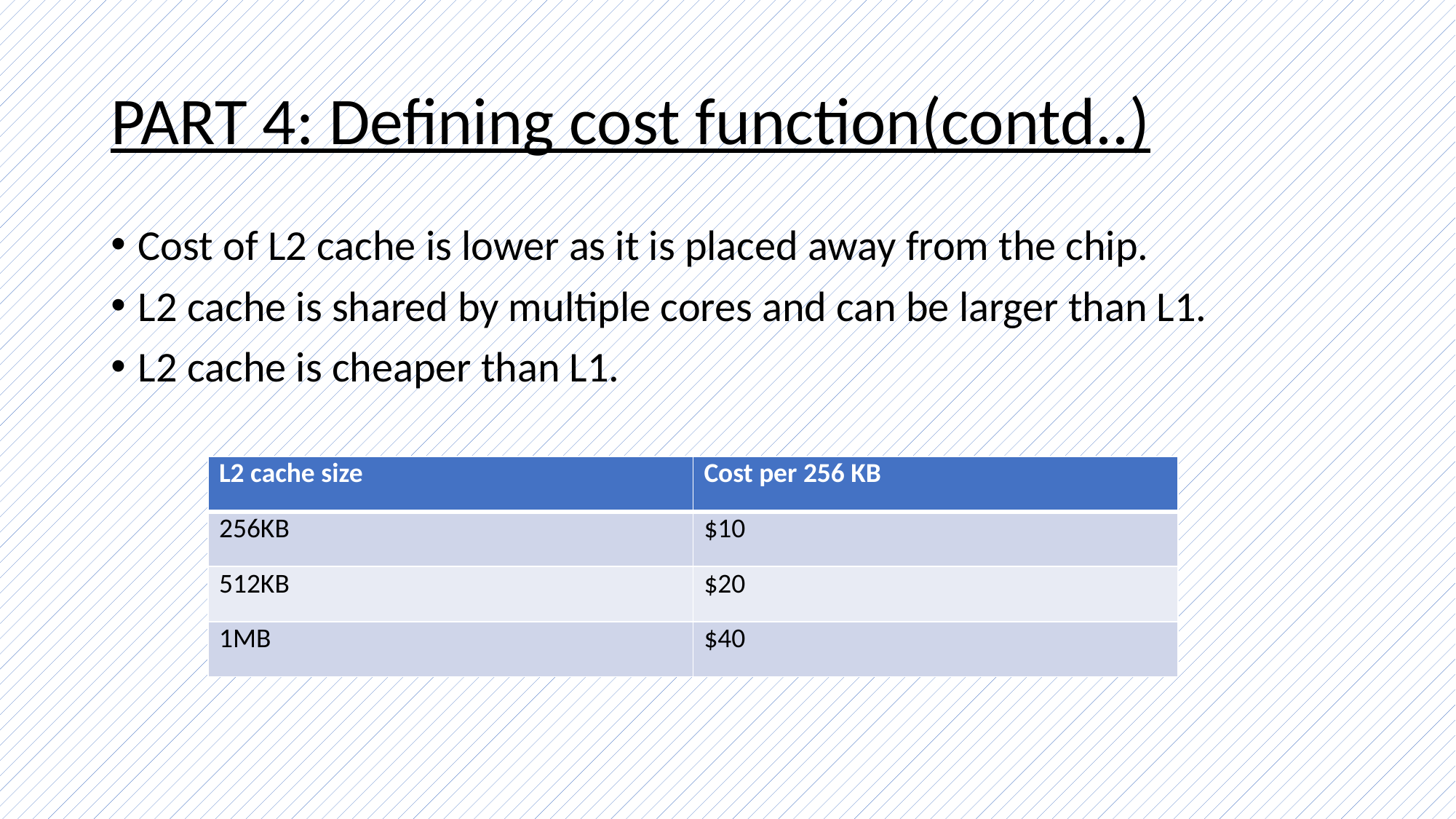

# PART 4: Defining cost function(contd..)
Cost of L2 cache is lower as it is placed away from the chip.
L2 cache is shared by multiple cores and can be larger than L1.
L2 cache is cheaper than L1.

| L2 cache size | Cost per 256 KB |
| --- | --- |
| 256KB | $10 |
| 512KB | $20 |
| 1MB | $40 |